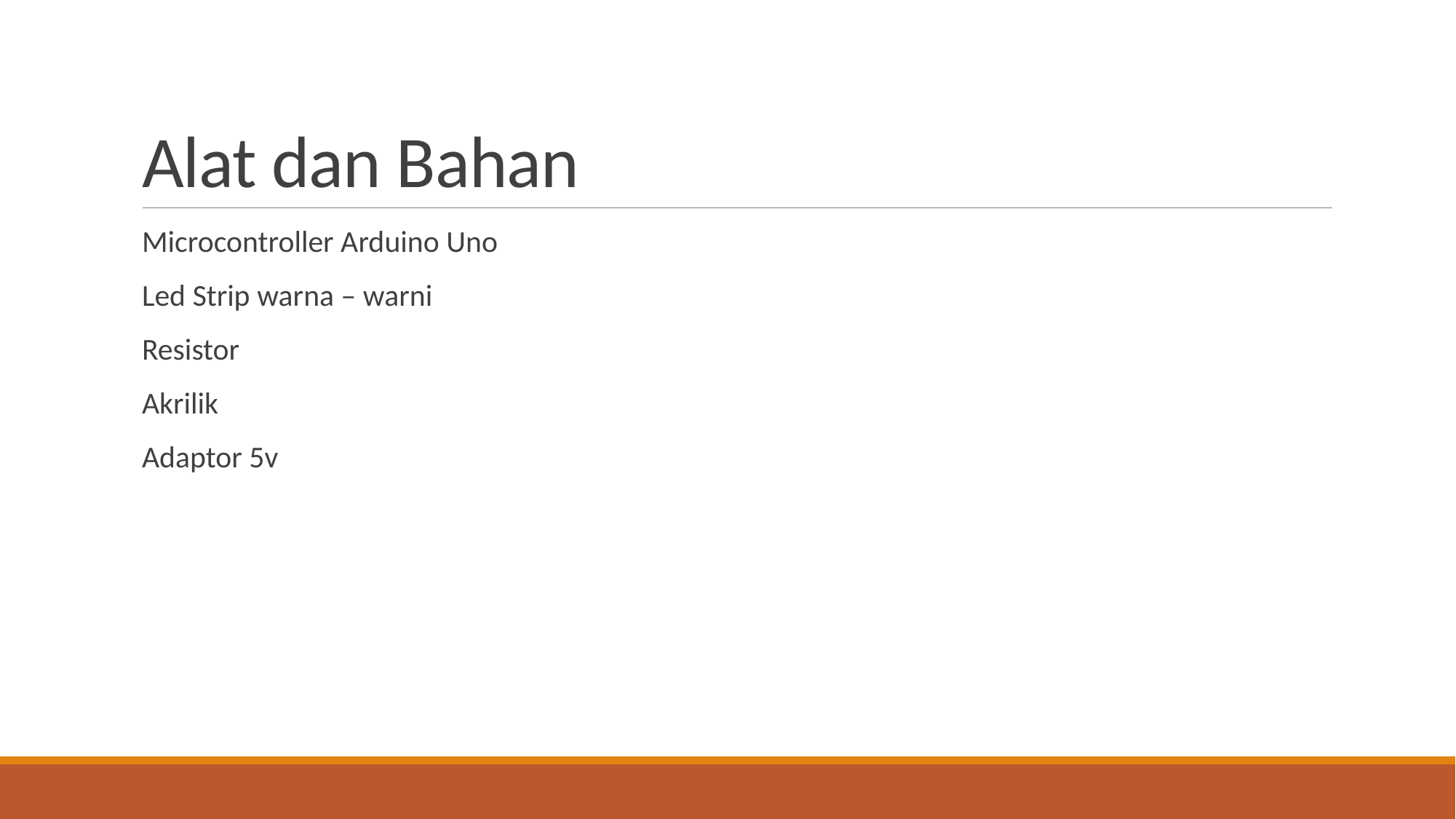

# Alat dan Bahan
Microcontroller Arduino Uno
Led Strip warna – warni
Resistor
Akrilik
Adaptor 5v